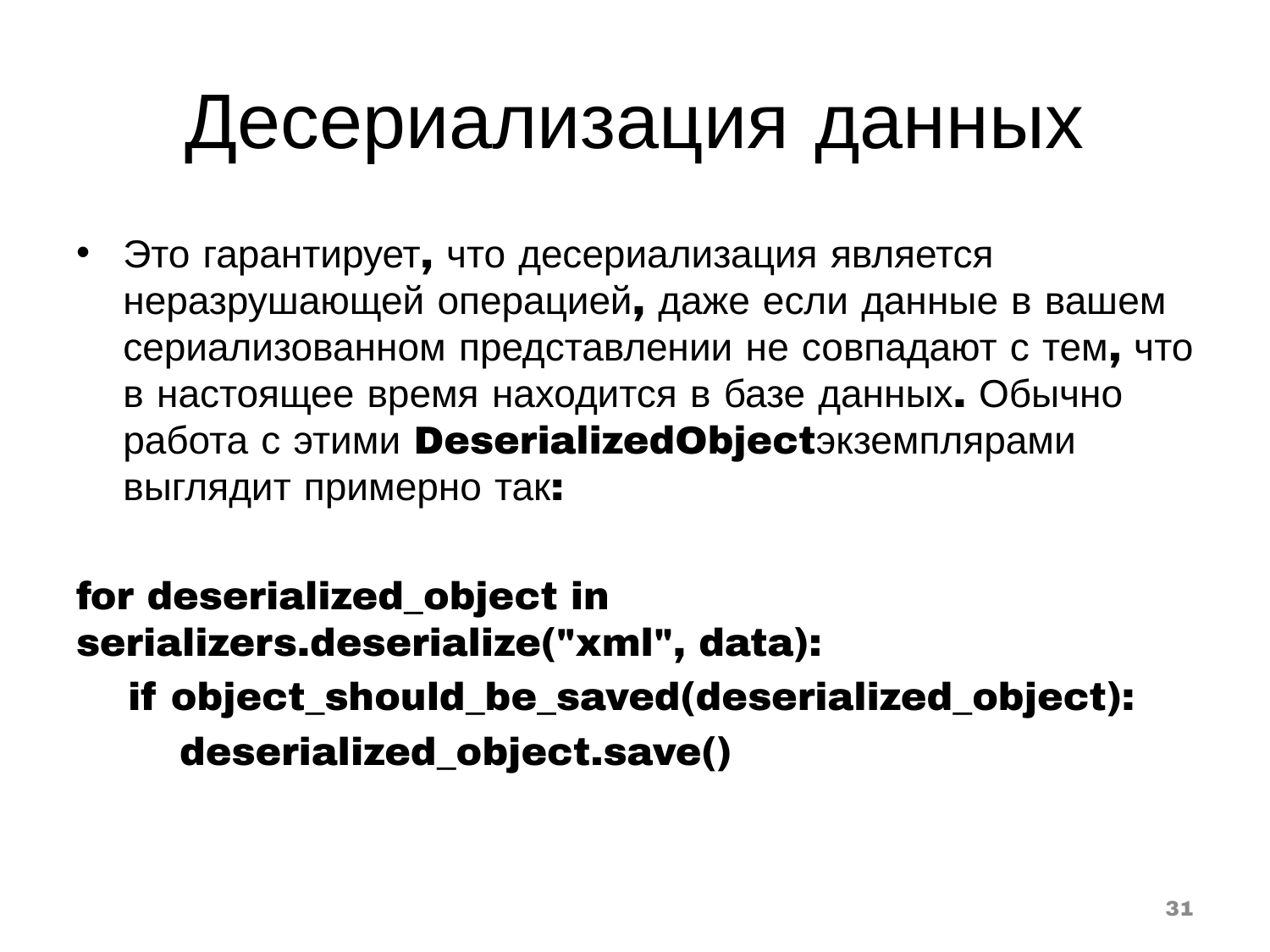

# Десериализация данных
Это гарантирует, что десериализация является неразрушающей операцией, даже если данные в вашем сериализованном представлении не совпадают с тем, что в настоящее время находится в базе данных. Обычно работа с этими DeserializedObjectэкземплярами выглядит примерно так:

for deserialized_object in serializers.deserialize("xml", data):
    if object_should_be_saved(deserialized_object):
        deserialized_object.save()
31